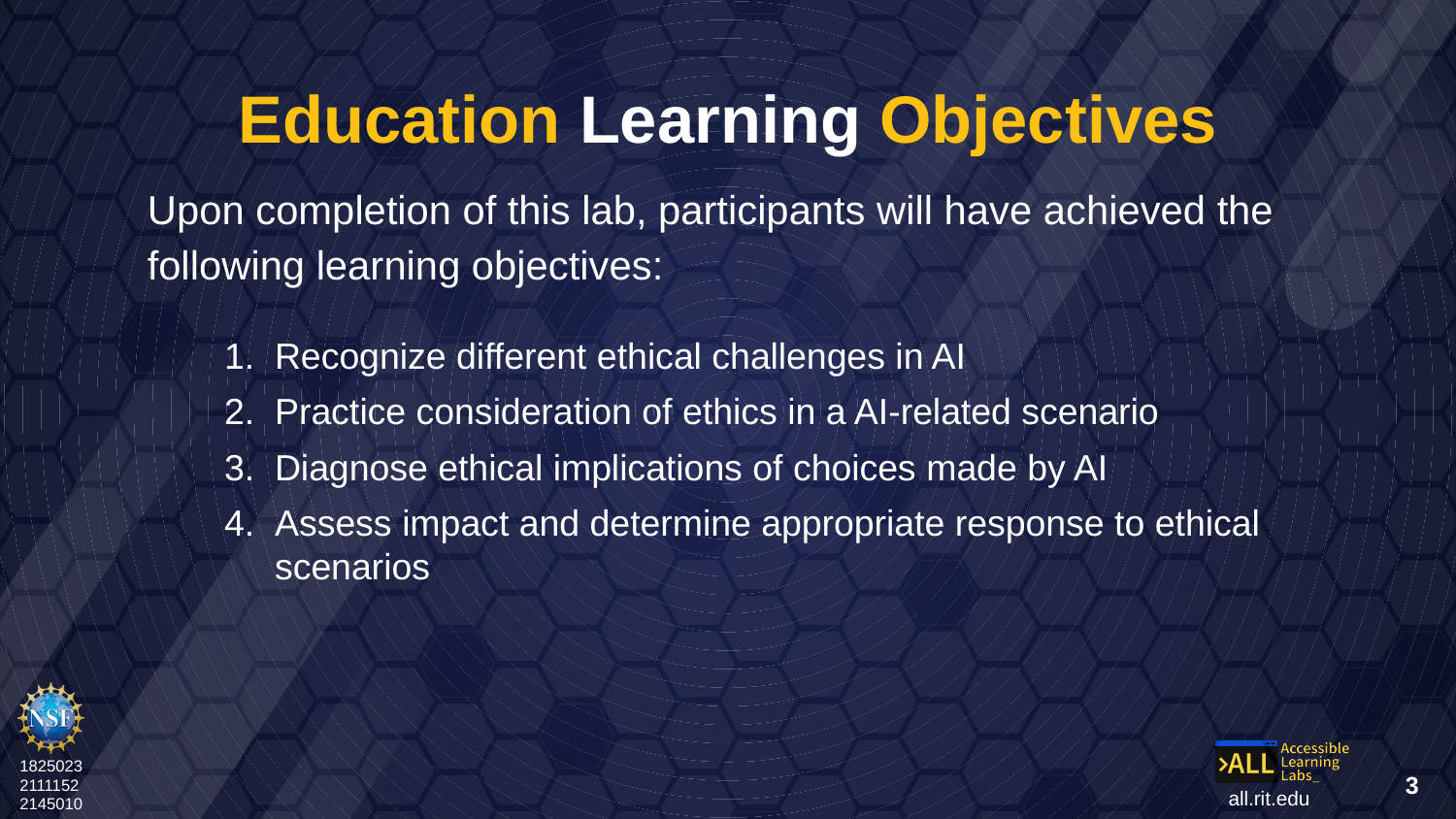

# Education Learning Objectives
Upon completion of this lab, participants will have achieved the following learning objectives:

Recognize different ethical challenges in AI
Practice consideration of ethics in a AI-related scenario
Diagnose ethical implications of choices made by AI
Assess impact and determine appropriate response to ethical scenarios
3